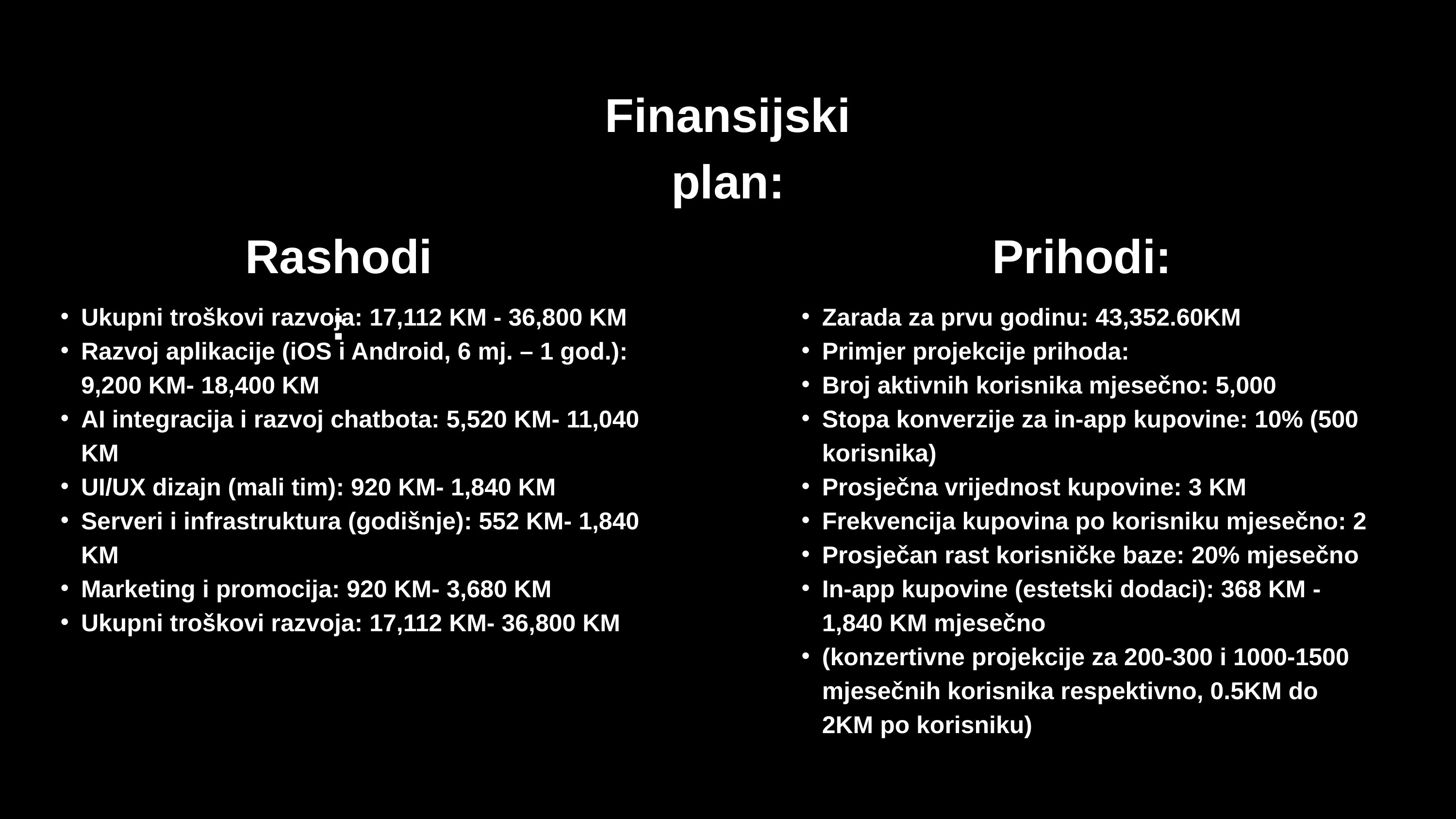

Finansijski plan:
Rashodi:
Prihodi:
Ukupni troškovi razvoja: 17,112 KM - 36,800 KM​​
Razvoj aplikacije (iOS i Android, 6 mj. – 1 god.): 9,200 KM- 18,400 KM​
AI integracija i razvoj chatbota: 5,520 KM- 11,040 KM​
UI/UX dizajn (mali tim): 920 KM- 1,840 KM​
Serveri i infrastruktura (godišnje): 552 KM- 1,840 KM​
Marketing i promocija: 920 KM- 3,680 KM​
Ukupni troškovi razvoja: 17,112 KM- 36,800 KM​

Zarada za prvu godinu: 43,352.60KM​
Primjer projekcije prihoda:​
Broj aktivnih korisnika mjesečno: 5,000​​
Stopa konverzije za in-app kupovine: 10% (500 korisnika)​​
Prosječna vrijednost kupovine: 3 KM​​
Frekvencija kupovina po korisniku mjesečno: 2​​
Prosječan rast korisničke baze: 20% mjesečn​o​
In-app kupovine (estetski dodaci): 368 KM - 1,840 KM mjesečno​
(konzertivne projekcije za 200-300 i 1000-1500 mjesečnih korisnika respektivno, 0.5KM do 2KM po korisniku)​